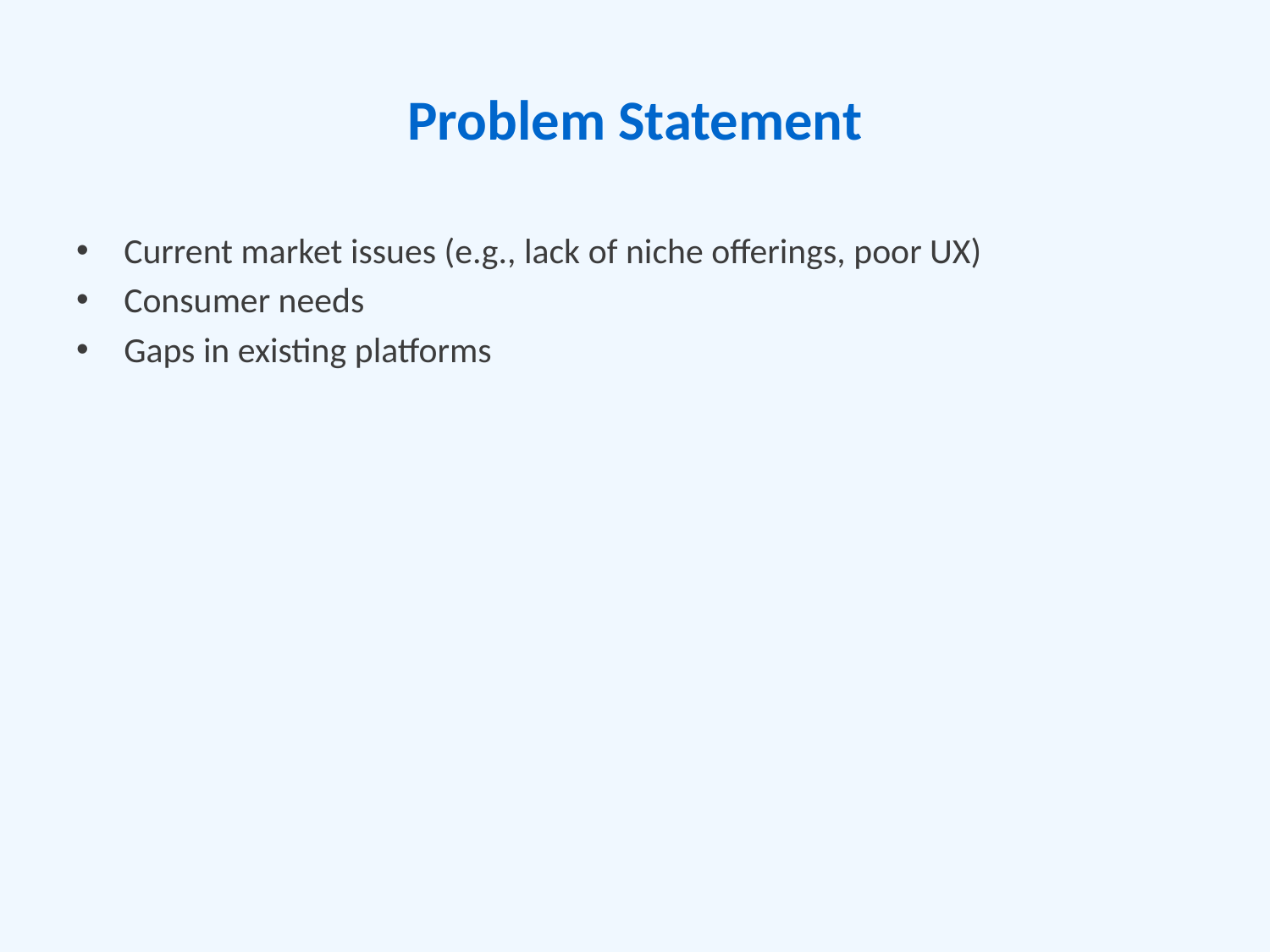

# Problem Statement
Current market issues (e.g., lack of niche offerings, poor UX)
Consumer needs
Gaps in existing platforms